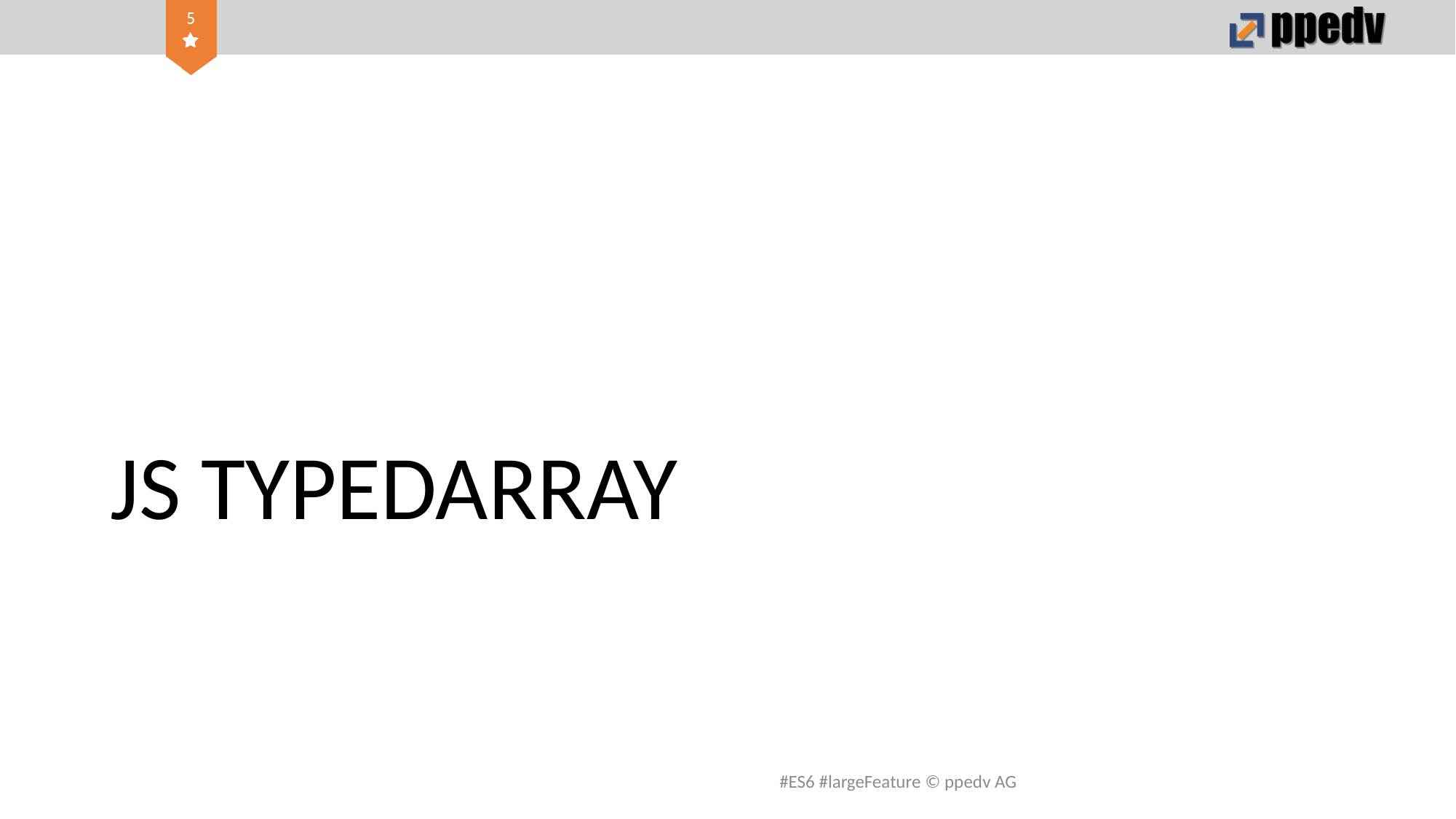

# JS TYPEDARRAY

#ES6 #largeFeature © ppedv AG